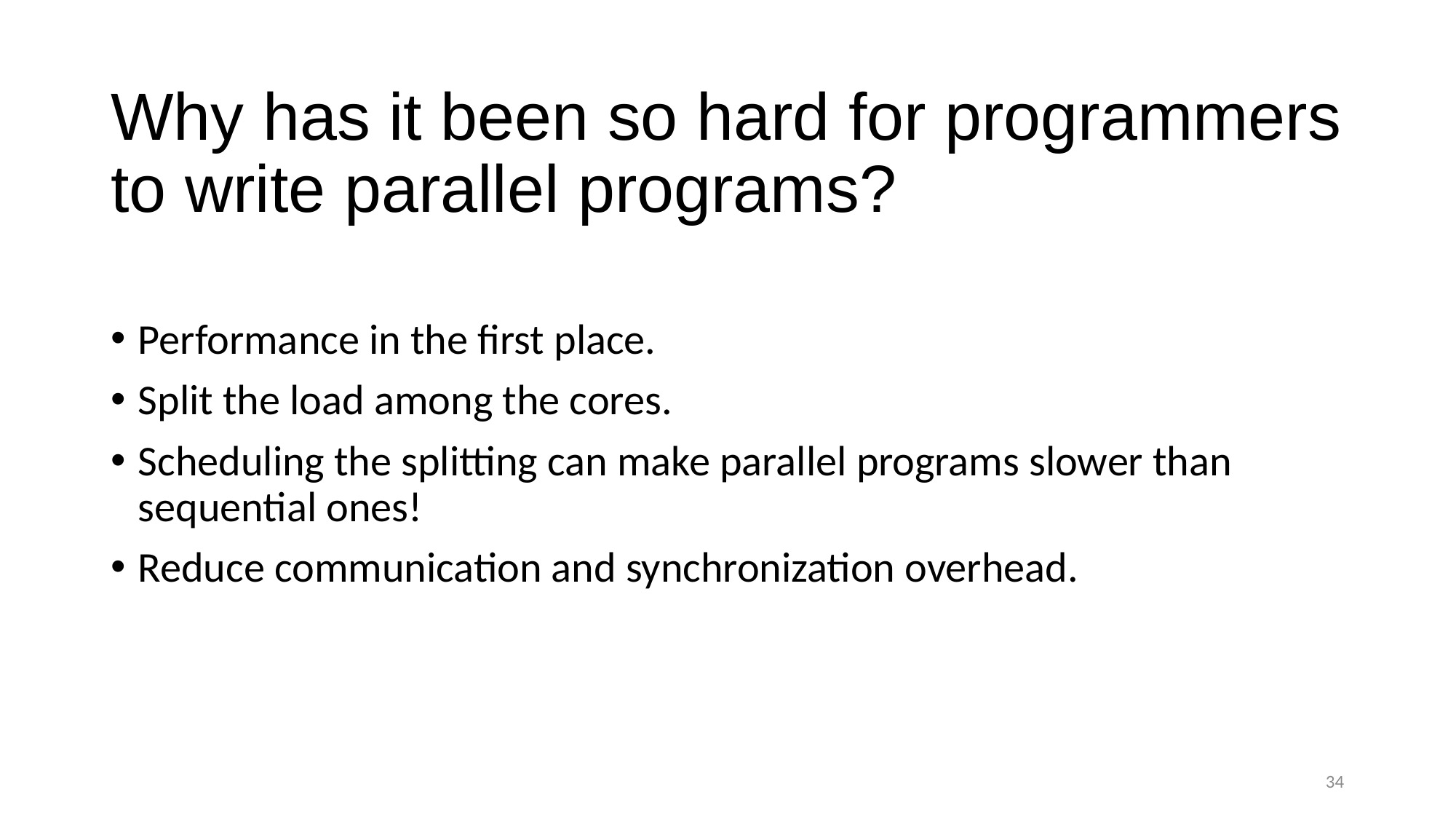

# Why has it been so hard for programmers to write parallel programs?

Performance in the first place.
Split the load among the cores.
Scheduling the splitting can make parallel programs slower than sequential ones!
Reduce communication and synchronization overhead.
34